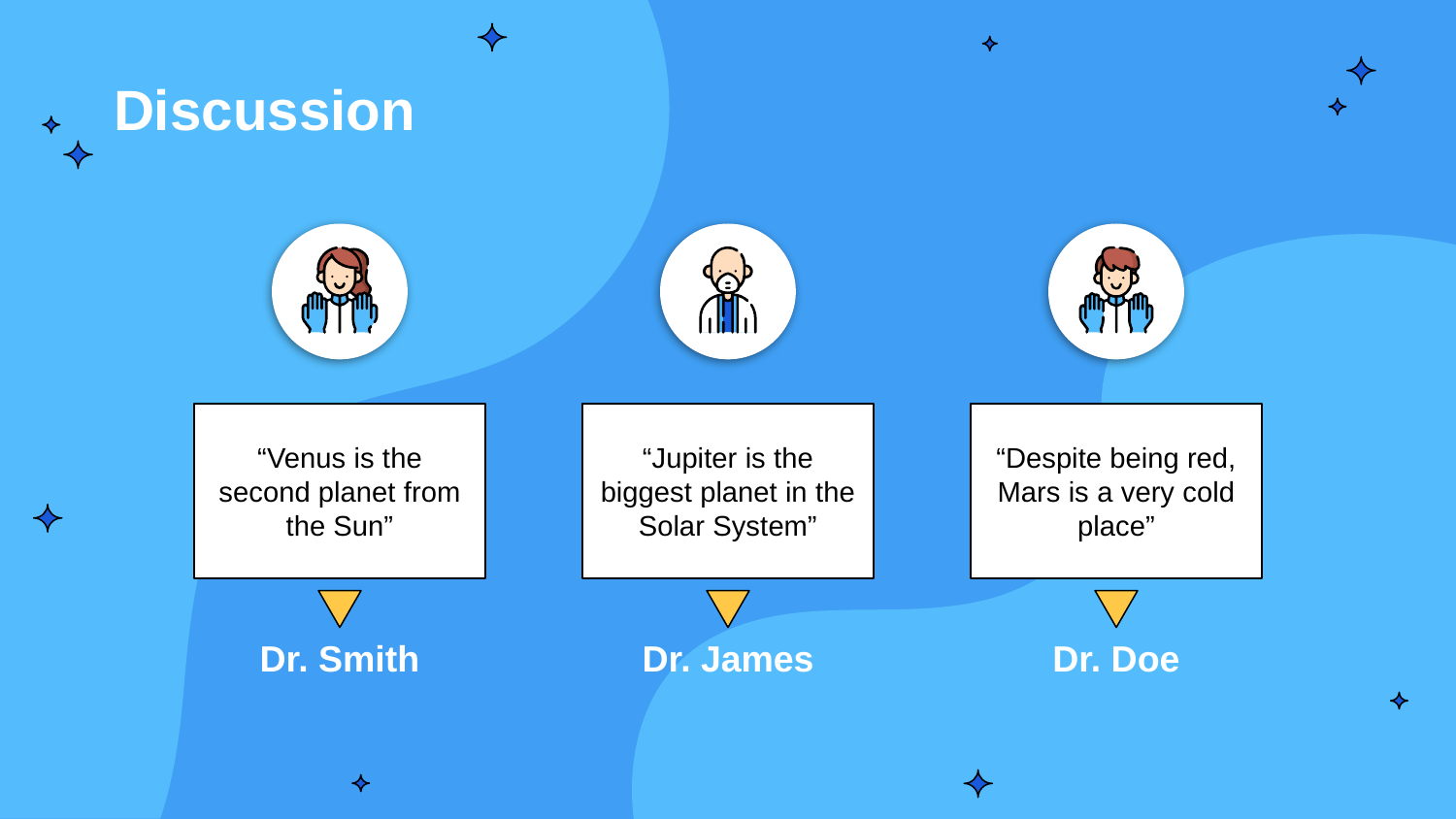

# Discussion

“Venus is the second planet from the Sun”
“Jupiter is the biggest planet in the Solar System”
“Despite being red, Mars is a very cold place”

Dr. James
Dr. Doe
Dr. Smith